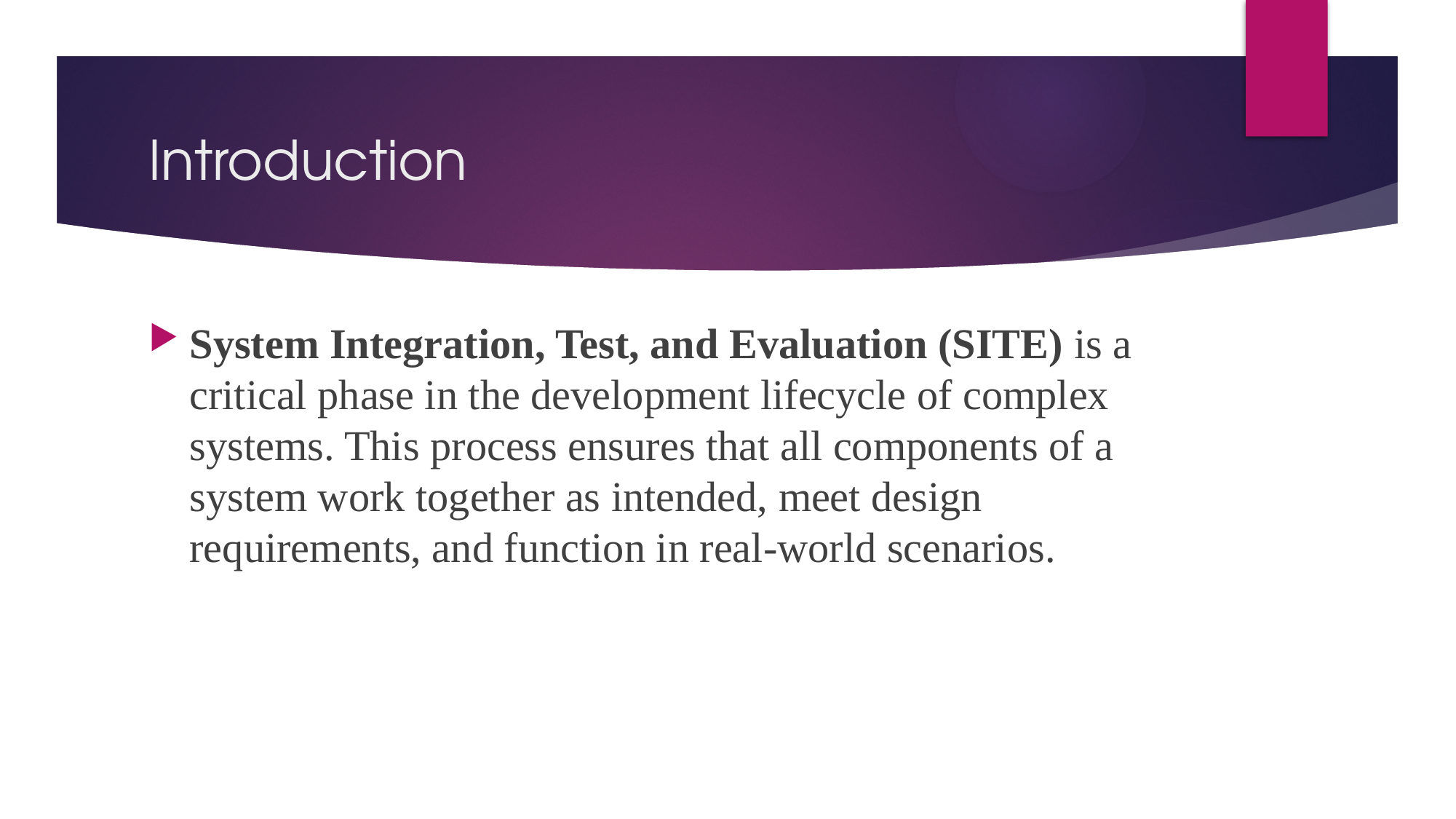

# Introduction
System Integration, Test, and Evaluation (SITE) is a critical phase in the development lifecycle of complex systems. This process ensures that all components of a system work together as intended, meet design requirements, and function in real-world scenarios.